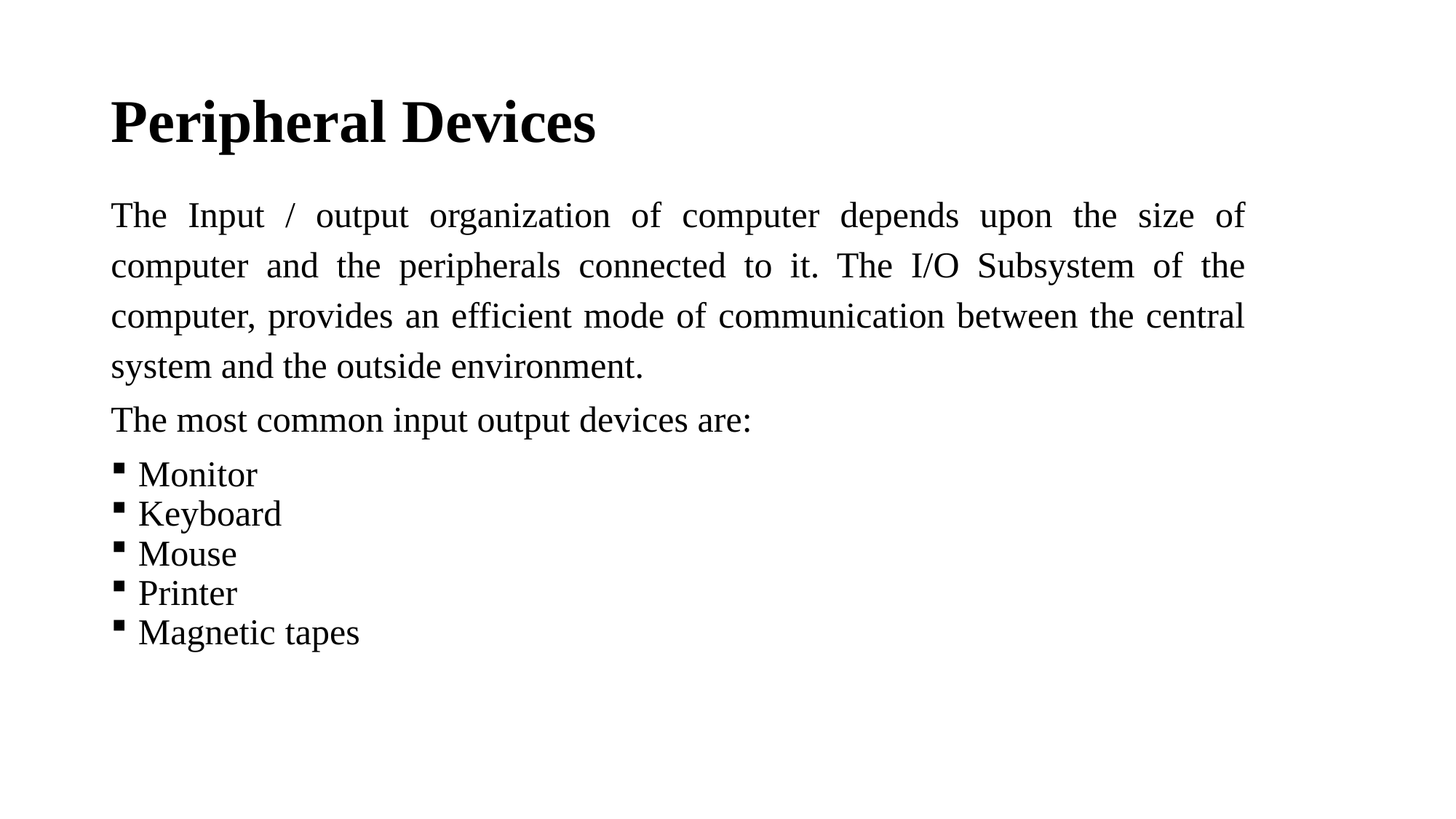

# Peripheral Devices
The Input / output organization of computer depends upon the size of computer and the peripherals connected to it. The I/O Subsystem of the computer, provides an efficient mode of communication between the central system and the outside environment.
The most common input output devices are:
Monitor
Keyboard
Mouse
Printer
Magnetic tapes